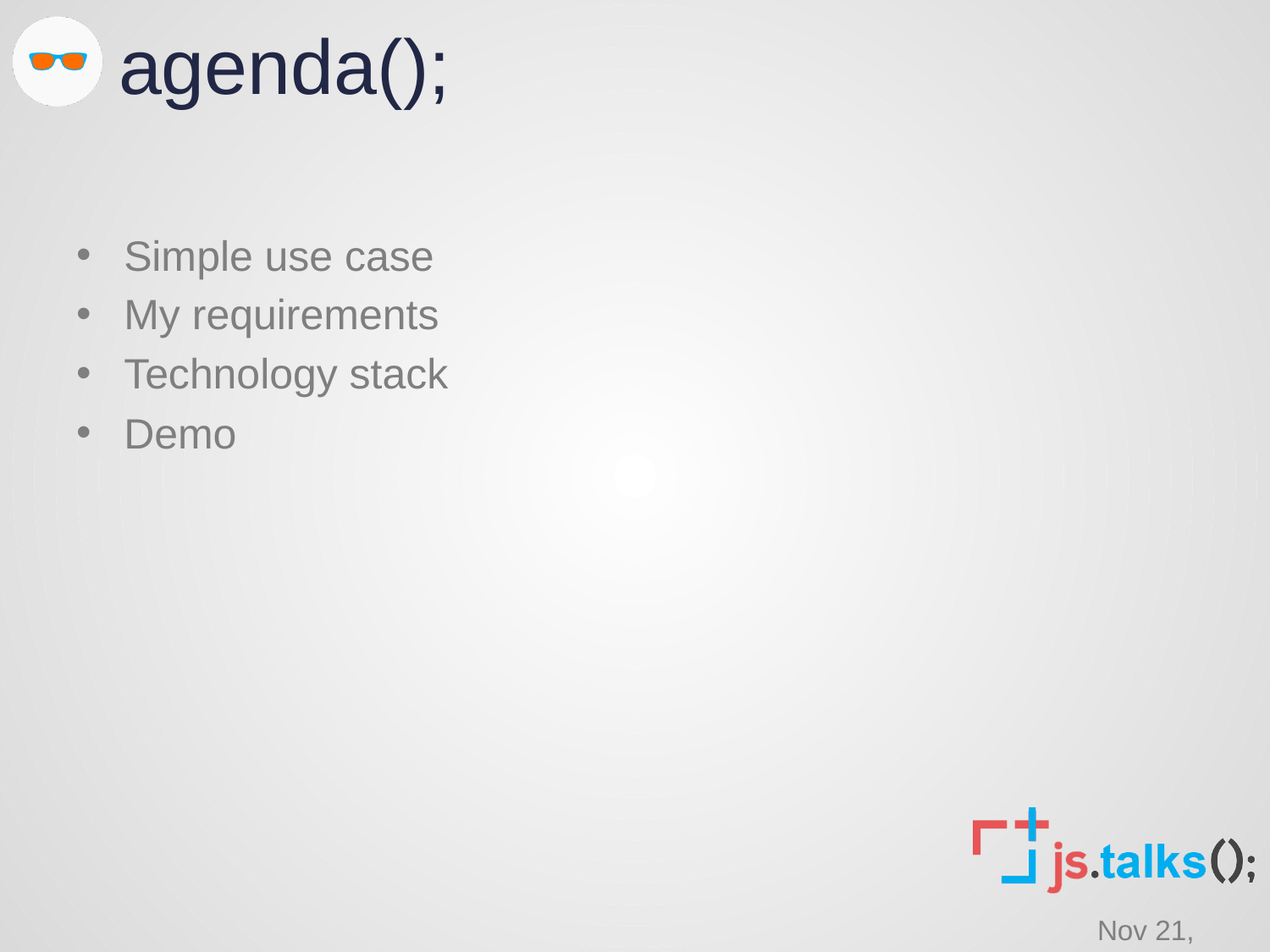

Simple use case
My requirements
Technology stack
Demo